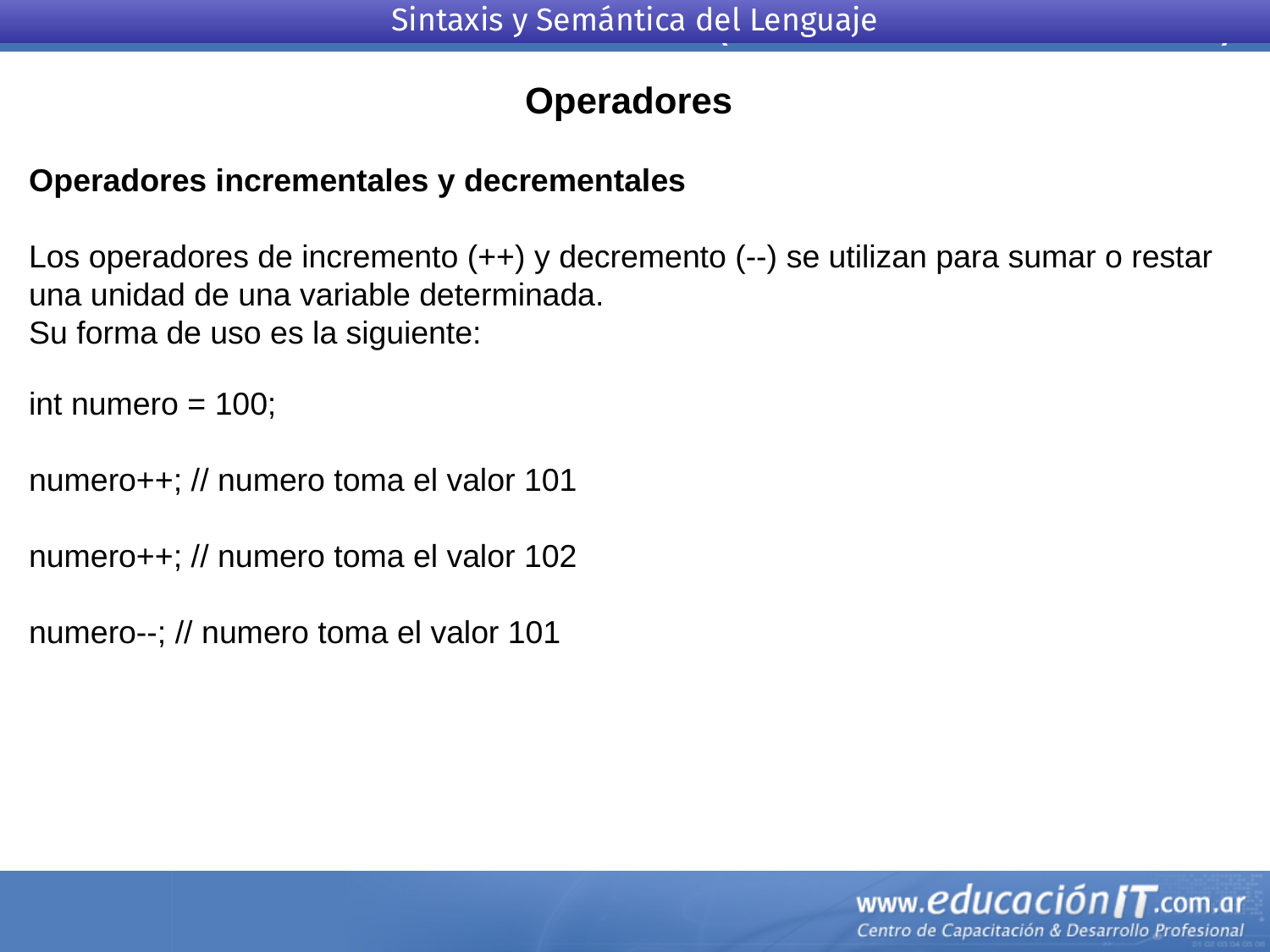

Sintaxis y Semántica del Lenguaje
Operadores

Operadores incrementales y decrementales

Los operadores de incremento (++) y decremento (--) se utilizan para sumar o restar una unidad de una variable determinada.
Su forma de uso es la siguiente:

int numero = 100;

numero++; // numero toma el valor 101

numero++; // numero toma el valor 102

numero--; // numero toma el valor 101